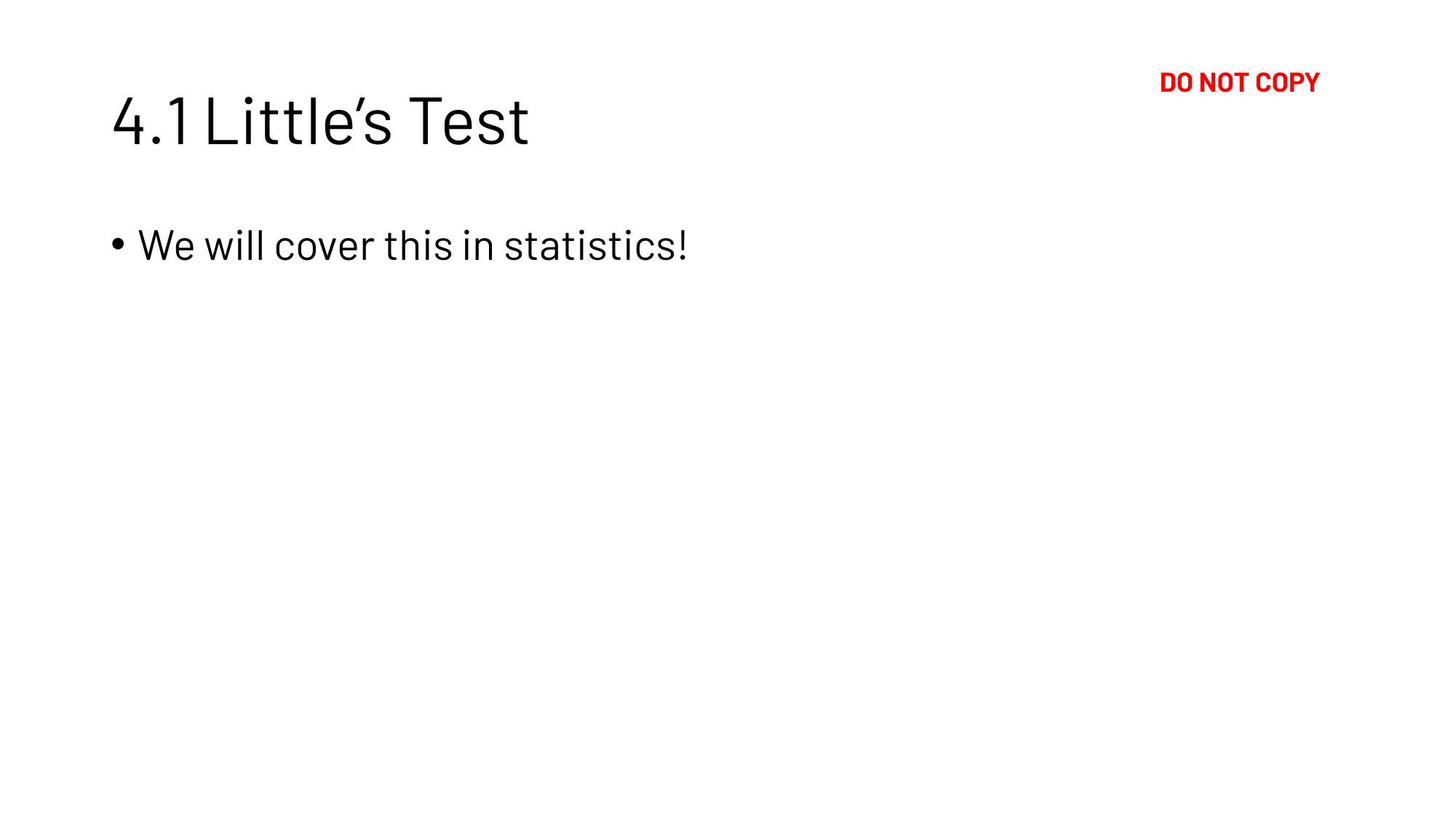

# 4.1 Little’s Test
We will cover this in statistics!